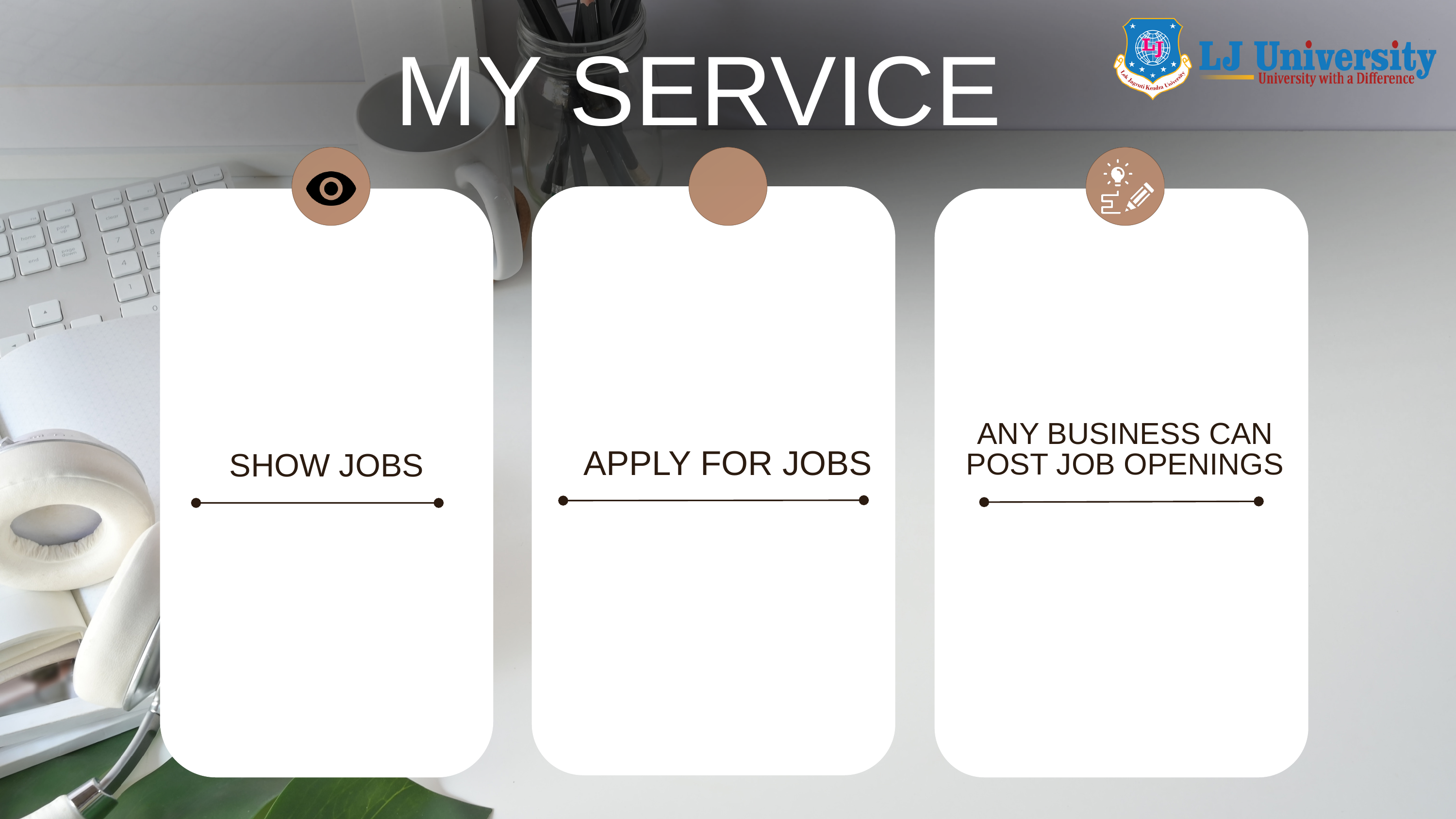

MY SERVICE

ANY BUSINESS CAN POST JOB OPENINGS
APPLY FOR JOBS
SHOW JOBS